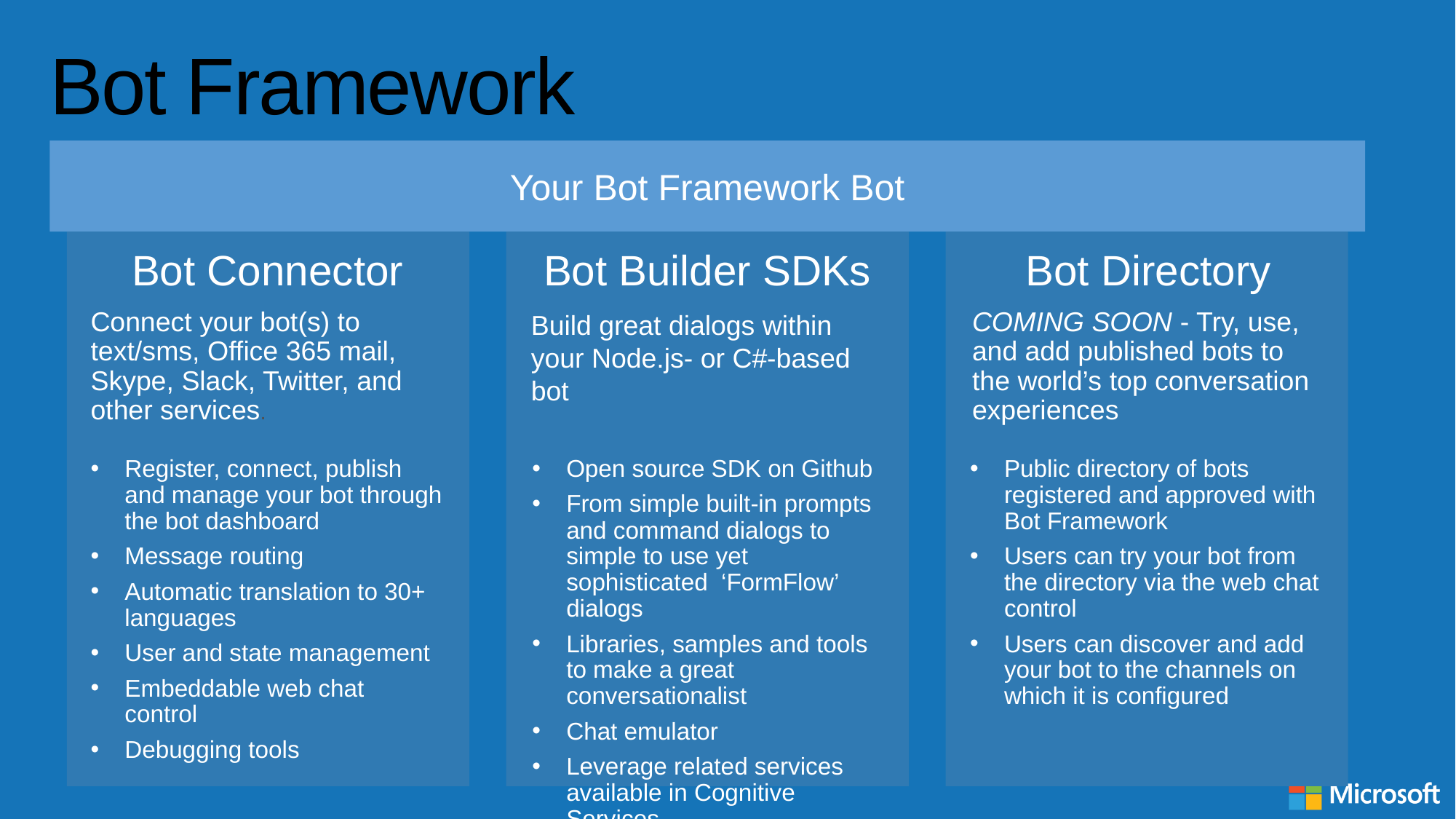

# Bot Framework

Your Bot Framework Bot

Bot Connector

Bot Builder SDKs

Bot Directory
Connect your bot(s) to text/sms, Office 365 mail, Skype, Slack, Twitter, and other services.
Build great dialogs within your Node.js- or C#-based bot
COMING SOON - Try, use, and add published bots to the world’s top conversation experiences
Register, connect, publish and manage your bot through the bot dashboard
Message routing
Automatic translation to 30+ languages
User and state management
Embeddable web chat control
Debugging tools
Open source SDK on Github
From simple built-in prompts and command dialogs to simple to use yet sophisticated  ‘FormFlow’ dialogs
Libraries, samples and tools to make a great conversationalist
Chat emulator
Leverage related services available in Cognitive Services
Public directory of bots registered and approved with Bot Framework
Users can try your bot from the directory via the web chat control
Users can discover and add your bot to the channels on which it is configured